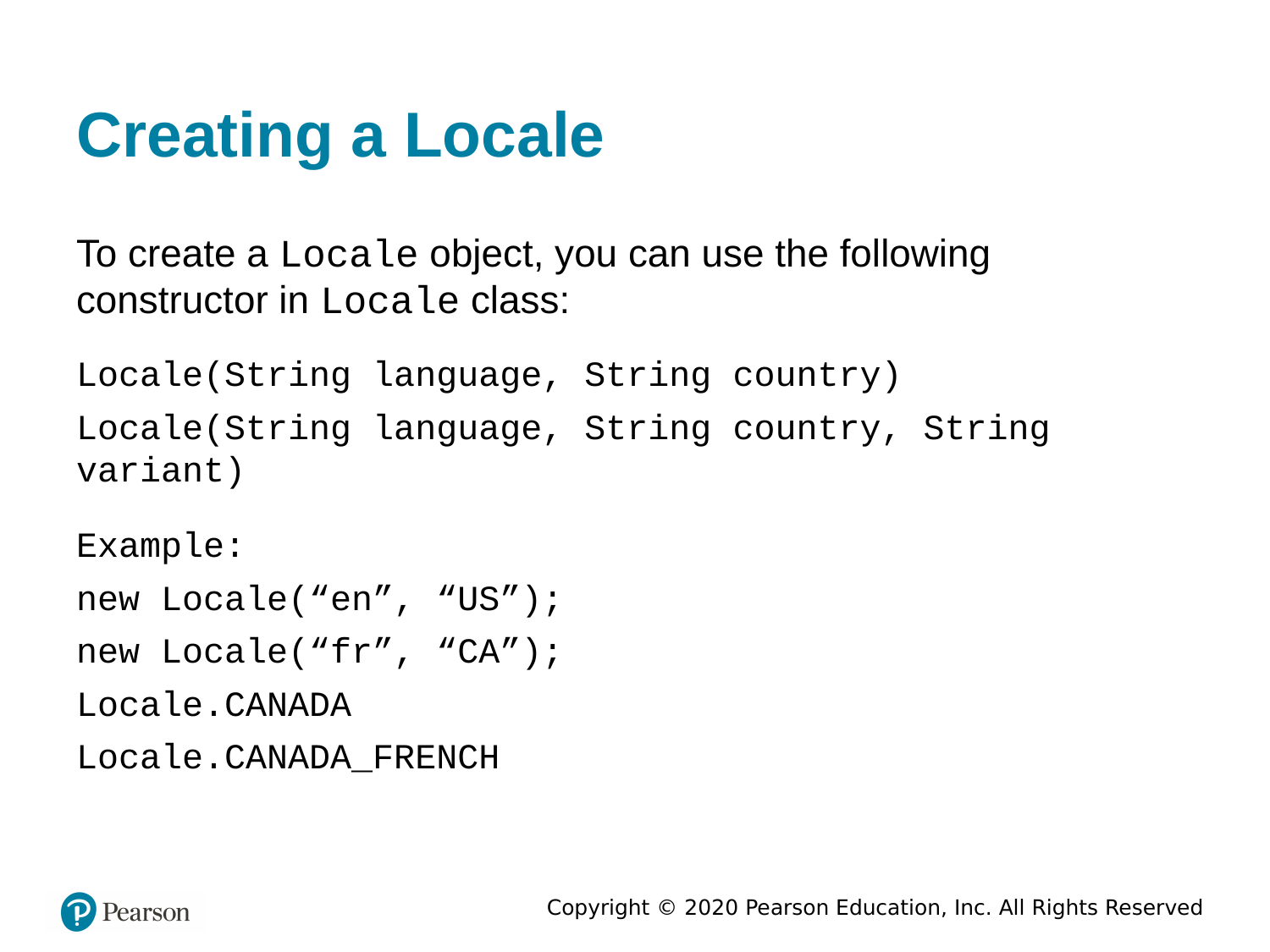

# Creating a Locale
To create a Locale object, you can use the following constructor in Locale class:
Locale(String language, String country)
Locale(String language, String country, String variant)
Example:
new Locale(“en”, “US”);
new Locale(“fr”, “CA”);
Locale.CANADA
Locale.CANADA_FRENCH